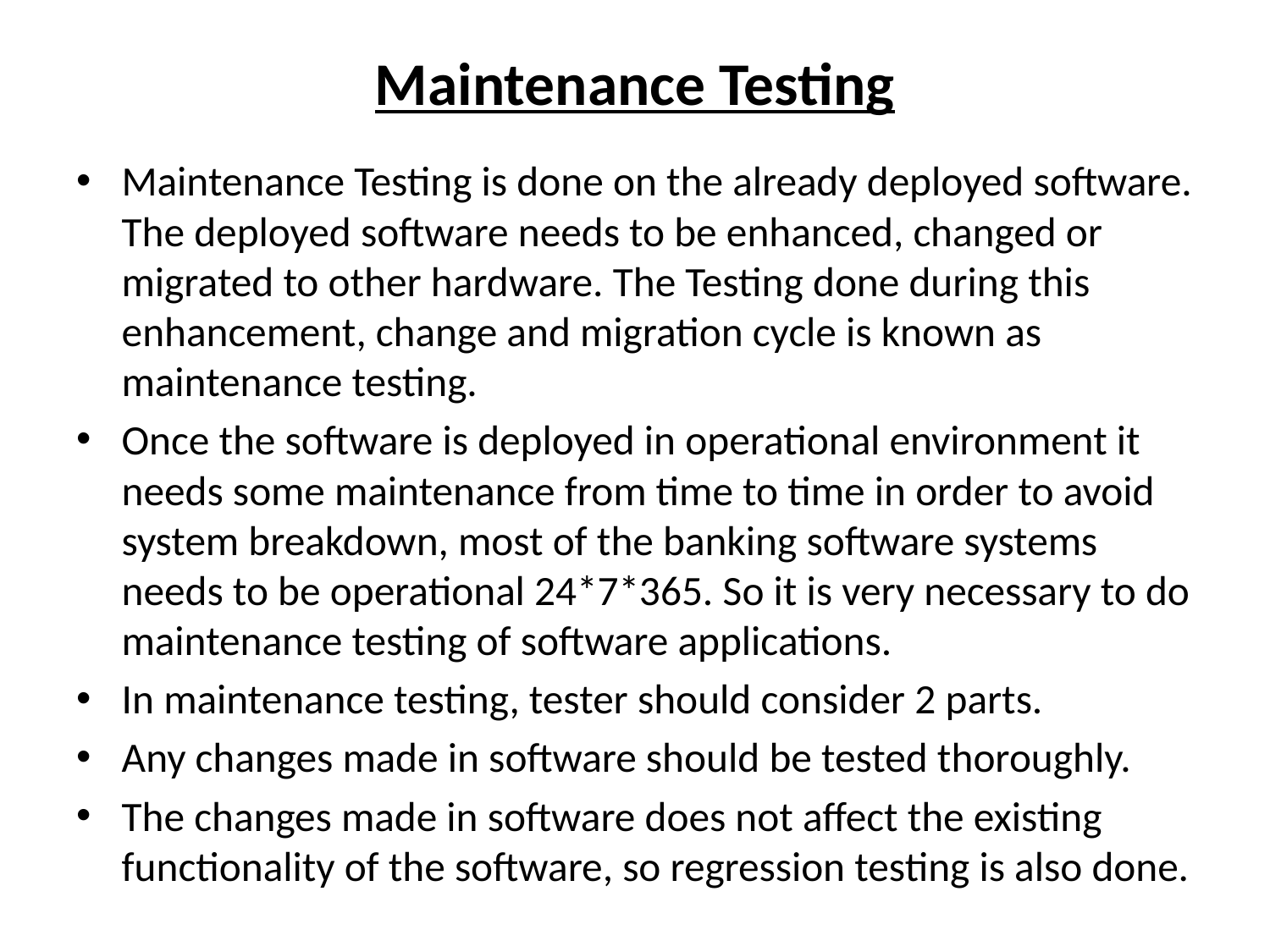

# Maintenance Testing
Maintenance Testing is done on the already deployed software. The deployed software needs to be enhanced, changed or migrated to other hardware. The Testing done during this enhancement, change and migration cycle is known as maintenance testing.
Once the software is deployed in operational environment it needs some maintenance from time to time in order to avoid system breakdown, most of the banking software systems needs to be operational 24*7*365. So it is very necessary to do maintenance testing of software applications.
In maintenance testing, tester should consider 2 parts.
Any changes made in software should be tested thoroughly.
The changes made in software does not affect the existing functionality of the software, so regression testing is also done.